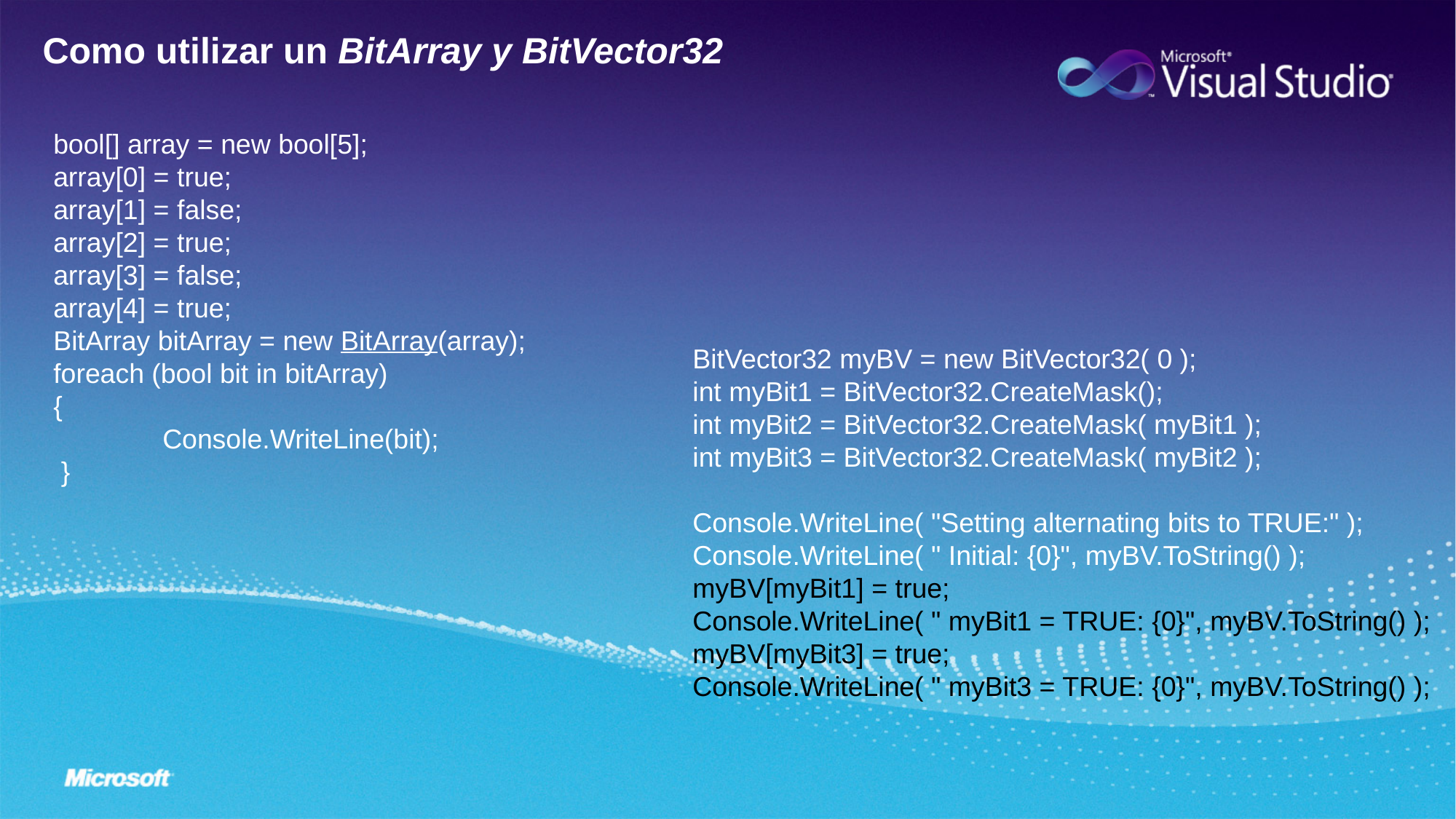

Como utilizar un BitArray y BitVector32
bool[] array = new bool[5];
array[0] = true;
array[1] = false;
array[2] = true;
array[3] = false;
array[4] = true;
BitArray bitArray = new BitArray(array);
foreach (bool bit in bitArray)
{
	Console.WriteLine(bit);
 }

BitVector32 myBV = new BitVector32( 0 );
int myBit1 = BitVector32.CreateMask();
int myBit2 = BitVector32.CreateMask( myBit1 );
int myBit3 = BitVector32.CreateMask( myBit2 );

Console.WriteLine( "Setting alternating bits to TRUE:" );
Console.WriteLine( " Initial: {0}", myBV.ToString() );
myBV[myBit1] = true;
Console.WriteLine( " myBit1 = TRUE: {0}", myBV.ToString() );
myBV[myBit3] = true;
Console.WriteLine( " myBit3 = TRUE: {0}", myBV.ToString() );